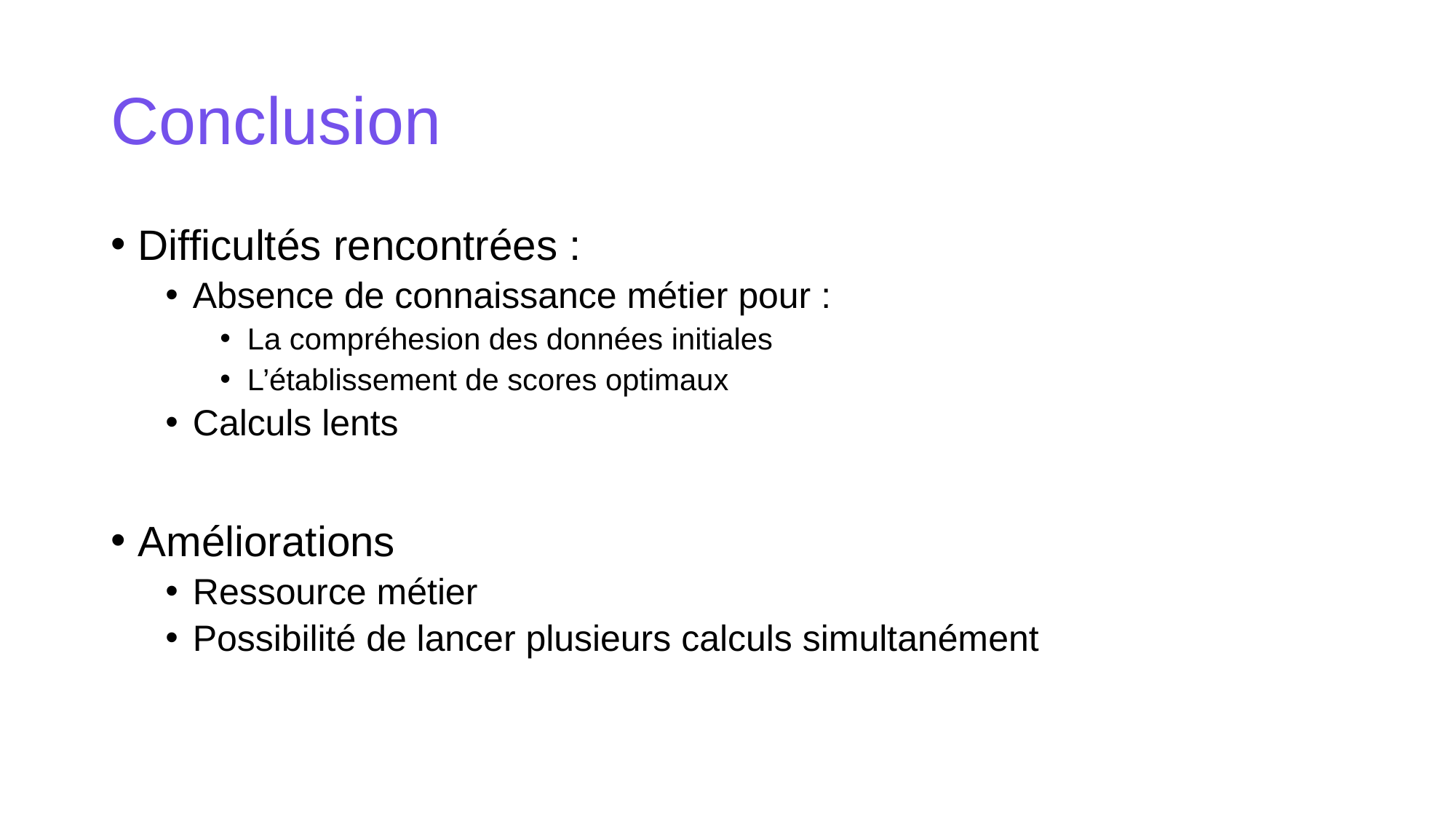

# Conclusion
Difficultés rencontrées :
Absence de connaissance métier pour :
La compréhesion des données initiales
L’établissement de scores optimaux
Calculs lents

Améliorations
Ressource métier
Possibilité de lancer plusieurs calculs simultanément